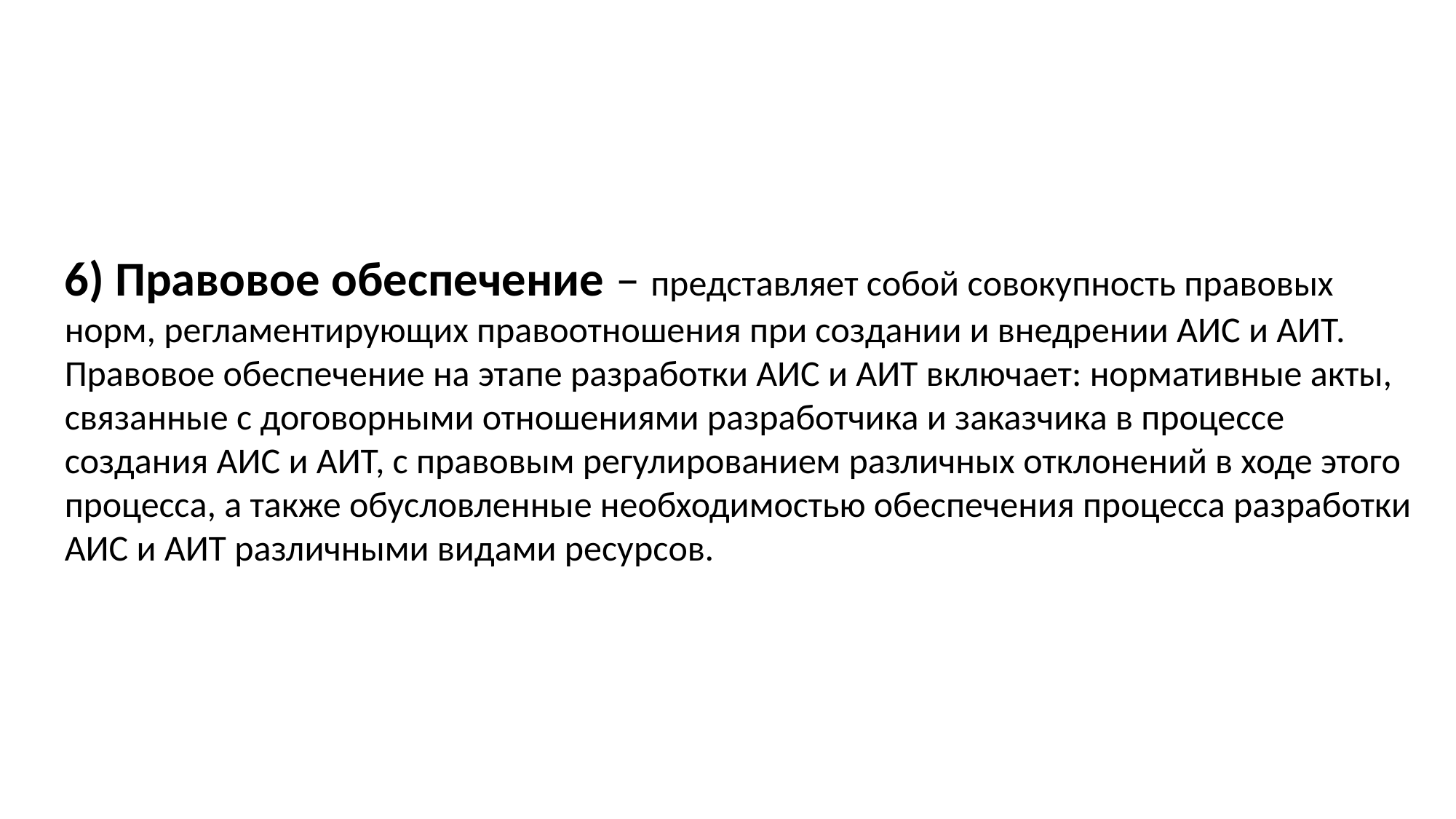

6) Правовое обеспечение – представляет собой совокупность правовых норм, регламентирующих правоотношения при создании и внедрении АИС и АИТ. Правовое обеспечение на этапе разработки АИС и АИТ включает: нормативные акты, связанные с договорными отношениями разработчика и заказчика в процессе создания АИС и АИТ, с правовым регулированием различных отклонений в ходе этого процесса, а также обусловленные необходимостью обеспечения процесса разработки АИС и АИТ различными видами ресурсов.